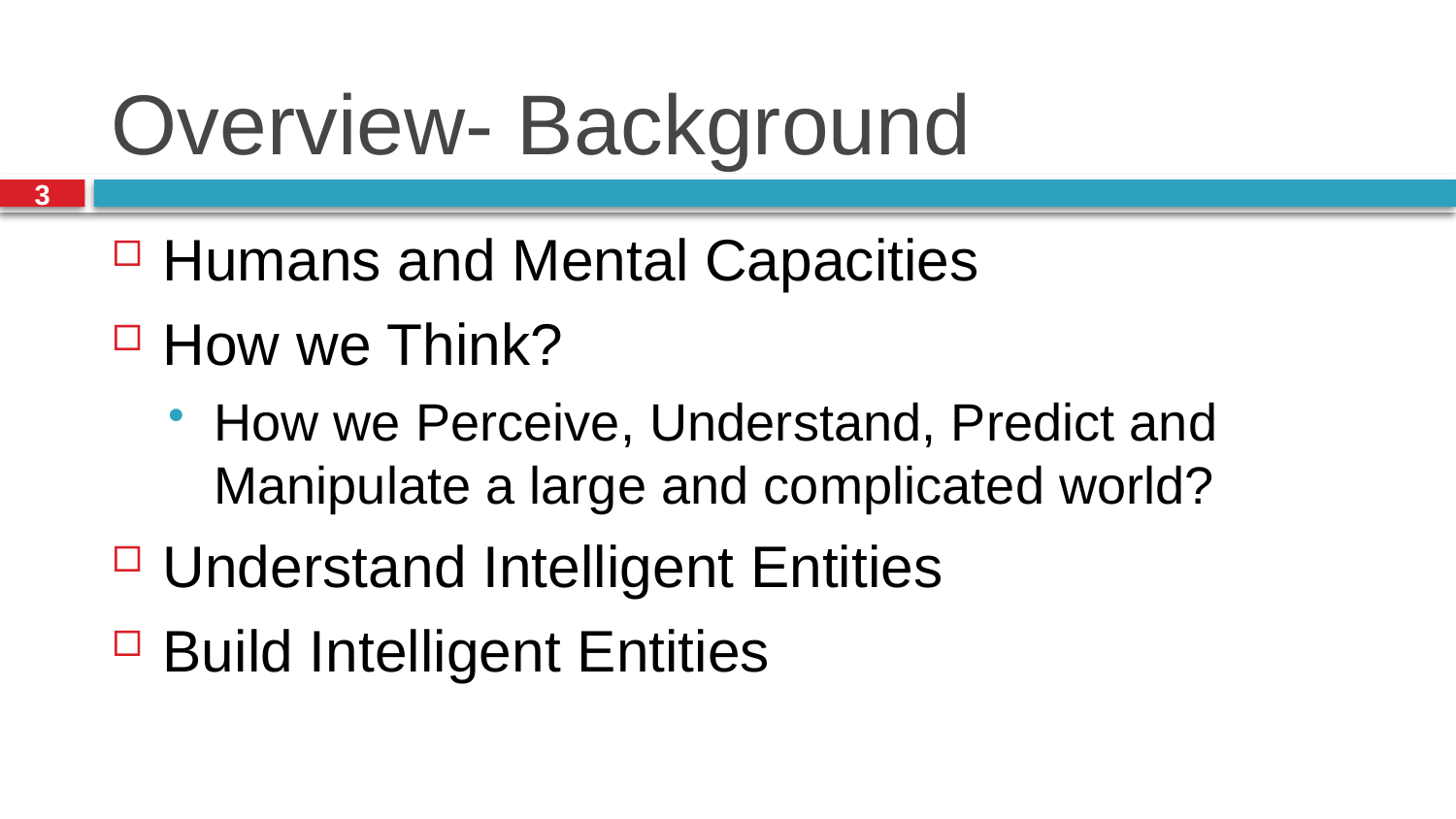

# Overview- Background
3
Humans and Mental Capacities
How we Think?
How we Perceive, Understand, Predict and Manipulate a large and complicated world?
Understand Intelligent Entities
Build Intelligent Entities